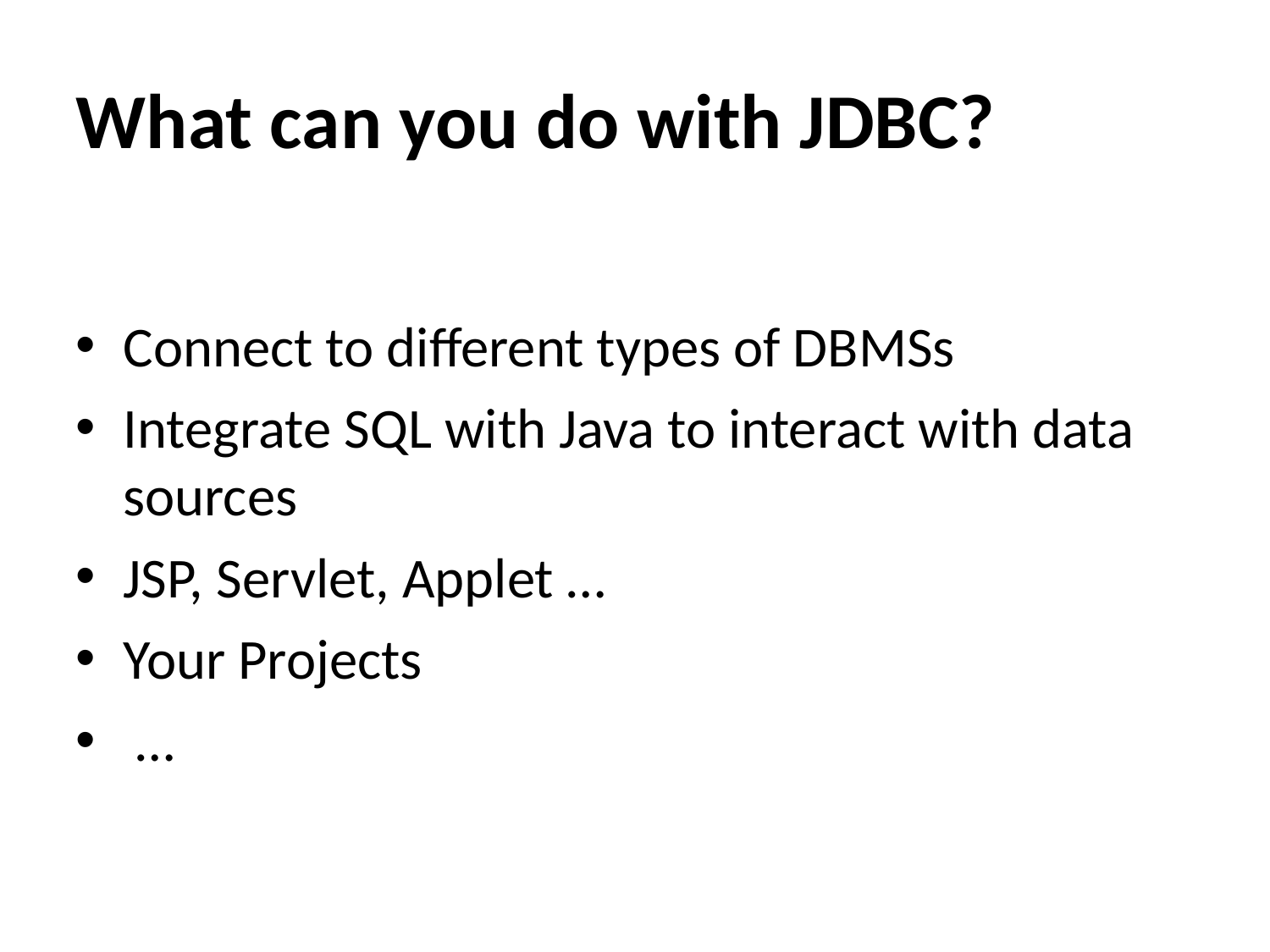

What can you do with JDBC?

Connect to different types of DBMSs
Integrate SQL with Java to interact with data sources
JSP, Servlet, Applet …
Your Projects
 …